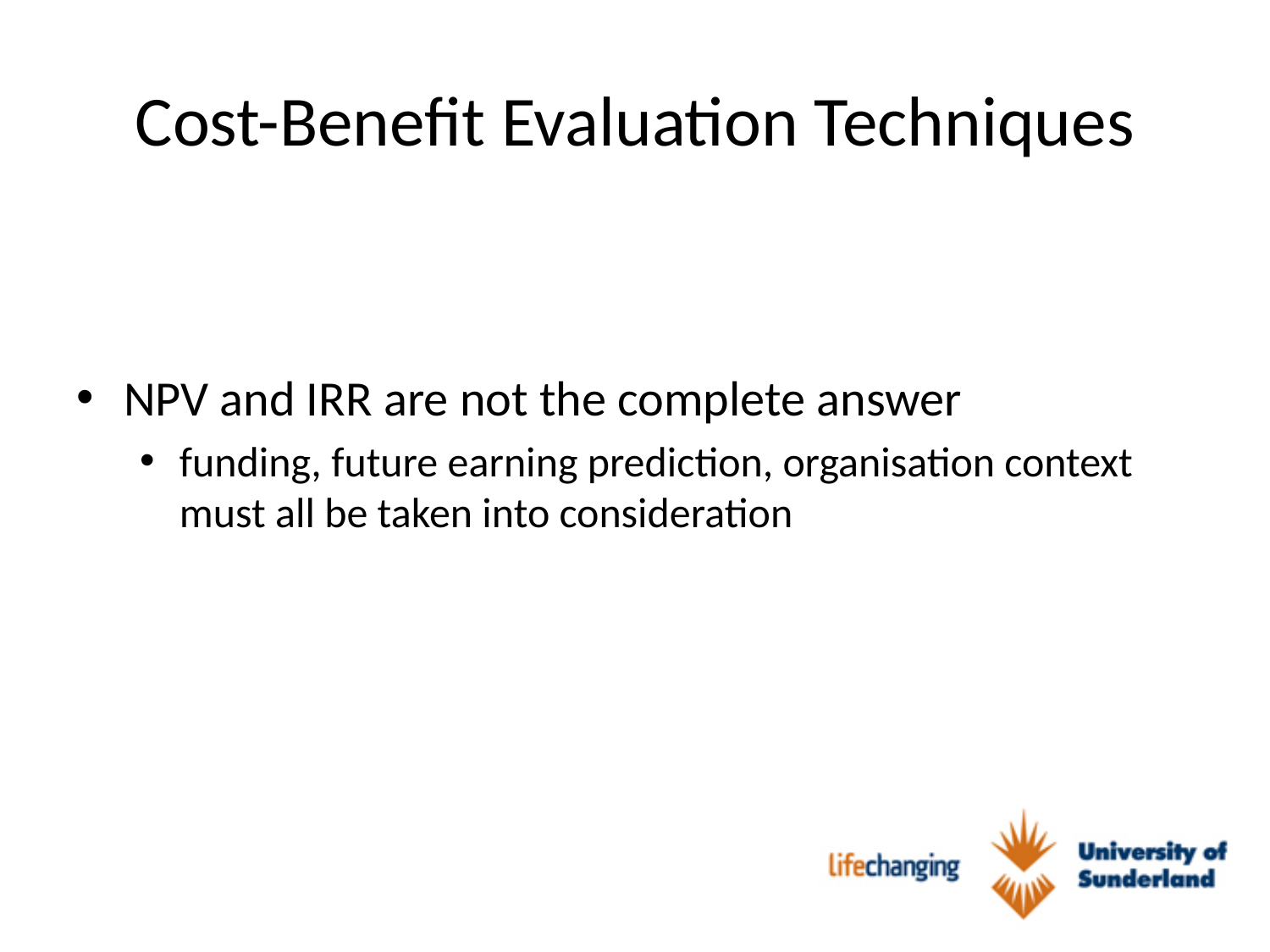

# Cost-Benefit Evaluation Techniques

NPV and IRR are not the complete answer
funding, future earning prediction, organisation context must all be taken into consideration